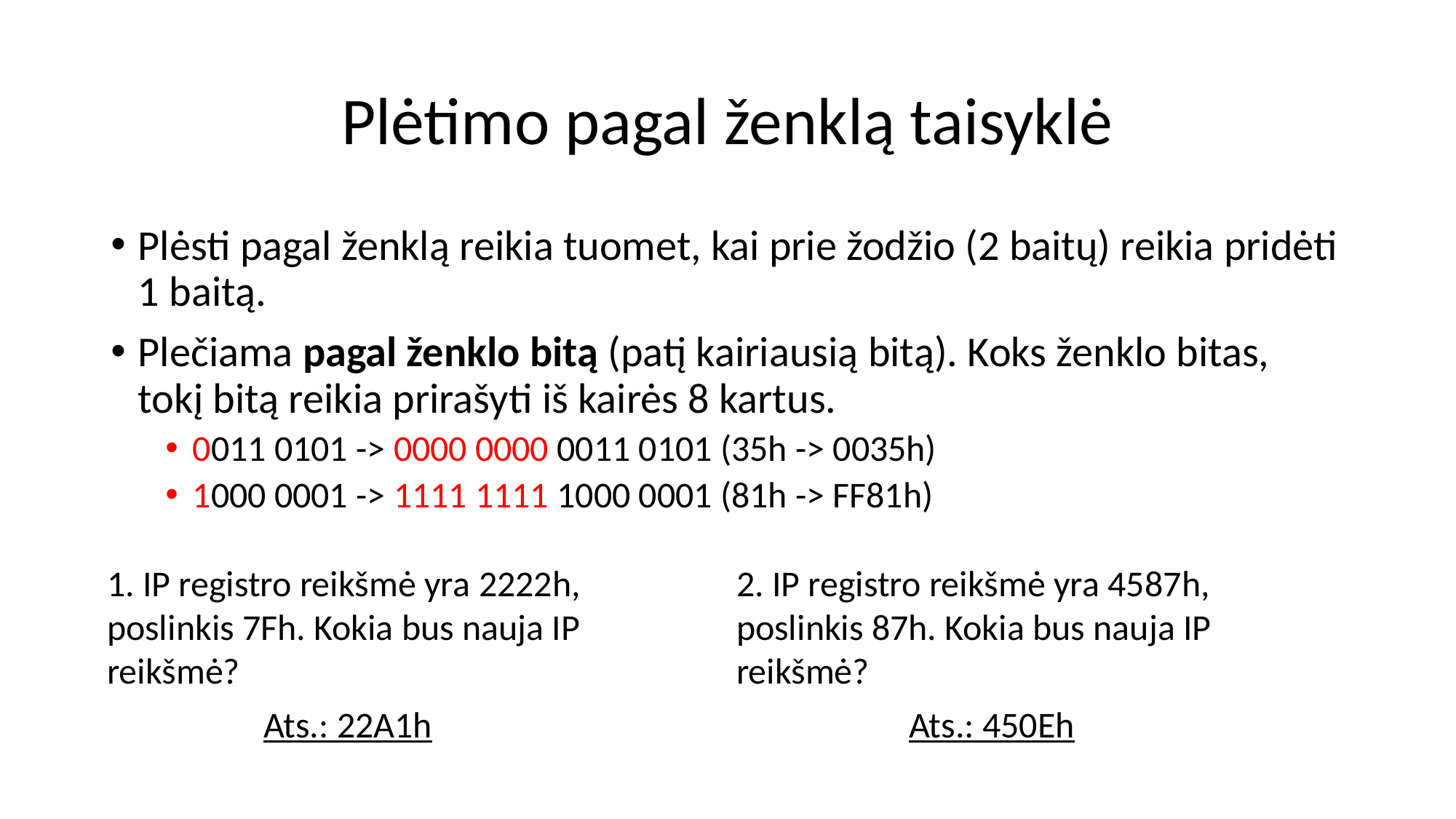

# Plėtimo pagal ženklą taisyklė
Plėsti pagal ženklą reikia tuomet, kai prie žodžio (2 baitų) reikia pridėti 1 baitą.
Plečiama pagal ženklo bitą (patį kairiausią bitą). Koks ženklo bitas, tokį bitą reikia prirašyti iš kairės 8 kartus.
0011 0101 -> 0000 0000 0011 0101 (35h -> 0035h)
1000 0001 -> 1111 1111 1000 0001 (81h -> FF81h)

2. IP registro reikšmė yra 4587h, poslinkis 87h. Kokia bus nauja IP reikšmė?
1. IP registro reikšmė yra 2222h, poslinkis 7Fh. Kokia bus nauja IP reikšmė?
Ats.: 450Eh
Ats.: 22A1h